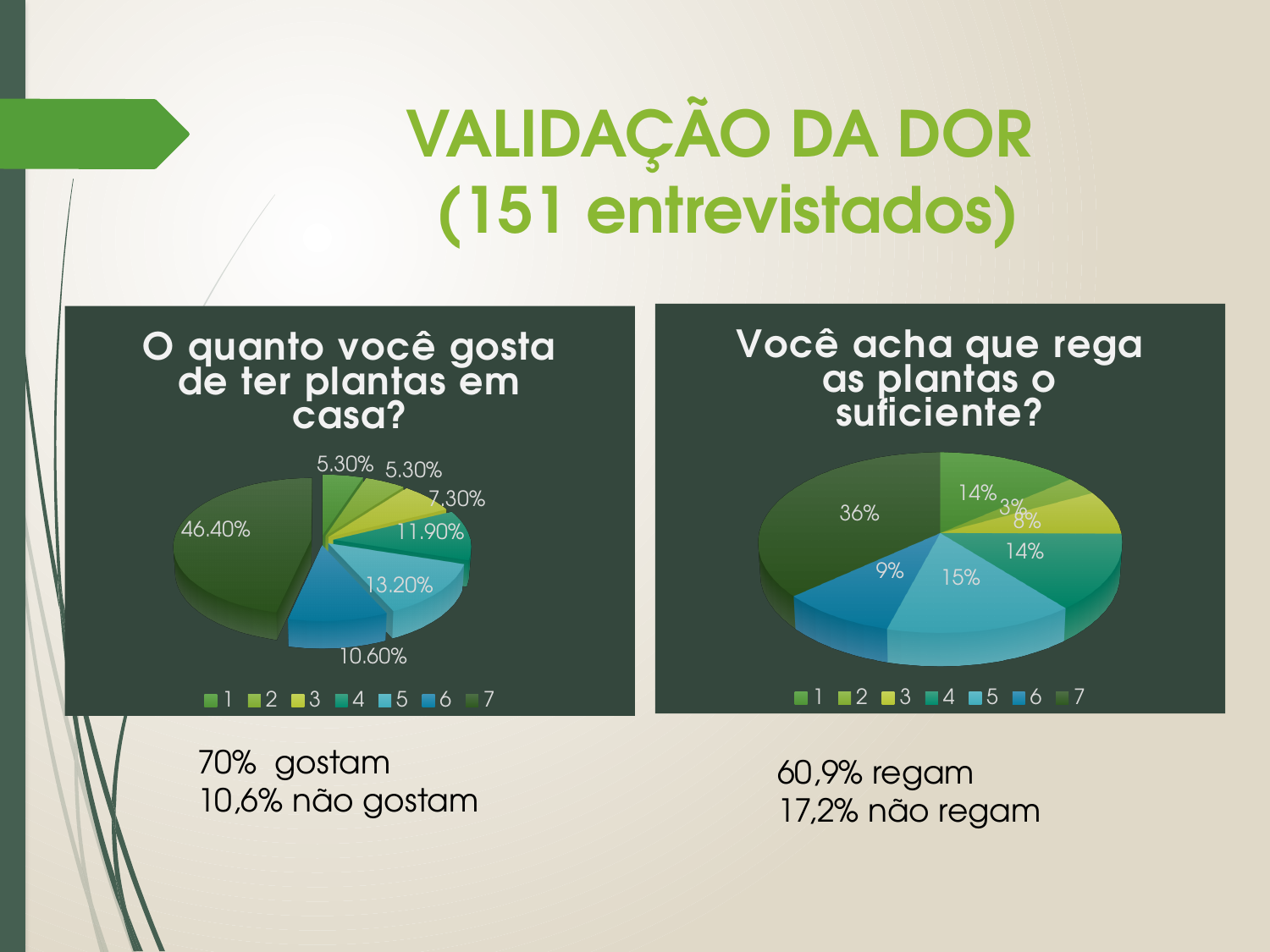

# VALIDAÇÃO DA DOR (151 entrevistados)

[unsupported chart]

[unsupported chart]

70%  gostam
10,6% não gostam
60,9% regam
17,2% não regam